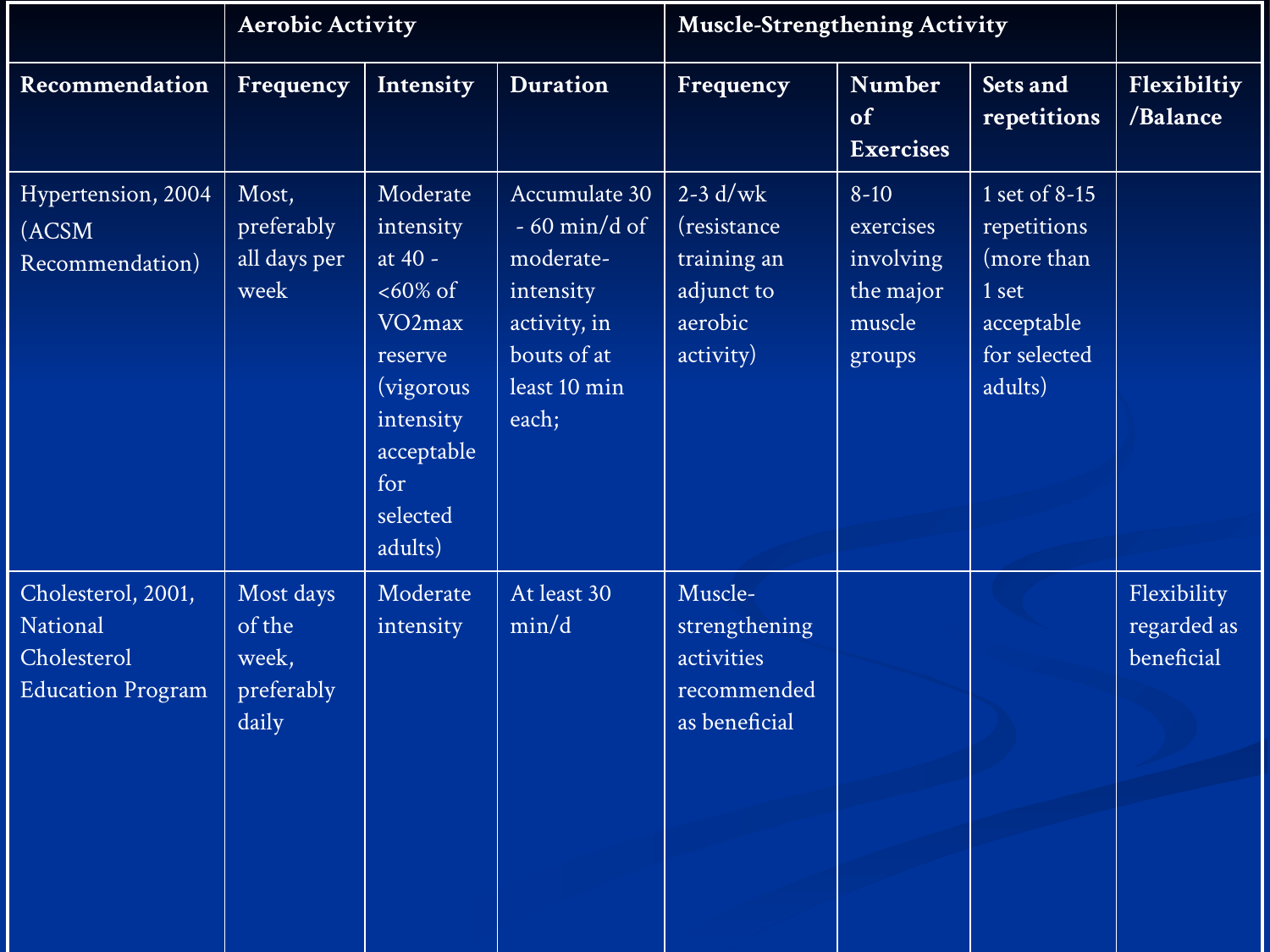

|  | Aerobic Activity |  |  | Muscle-Strengthening Activity |  |  |  |
| --- | --- | --- | --- | --- | --- | --- | --- |
| Recommendation | Frequency | Intensity | Duration | Frequency | Number of Exercises | Sets and repetitions | Flexibiltiy/Balance |
| Hypertension, 2004 (ACSM Recommendation) | Most, preferably all days per week | Moderate intensity at 40 -<60% of VO2max reserve (vigorous intensity acceptable for selected adults) | Accumulate 30 - 60 min/d of moderate-intensity activity, in bouts of at least 10 min each; | 2-3 d/wk (resistance training an adjunct to aerobic activity) | 8-10 exercises involving the major muscle groups | 1 set of 8-15 repetitions (more than 1 set acceptable for selected adults) |  |
| Cholesterol, 2001, National Cholesterol Education Program | Most days of the week, preferably daily | Moderate intensity | At least 30 min/d | Muscle-strengthening activities recommended as beneficial |  |  | Flexibility regarded as beneficial |